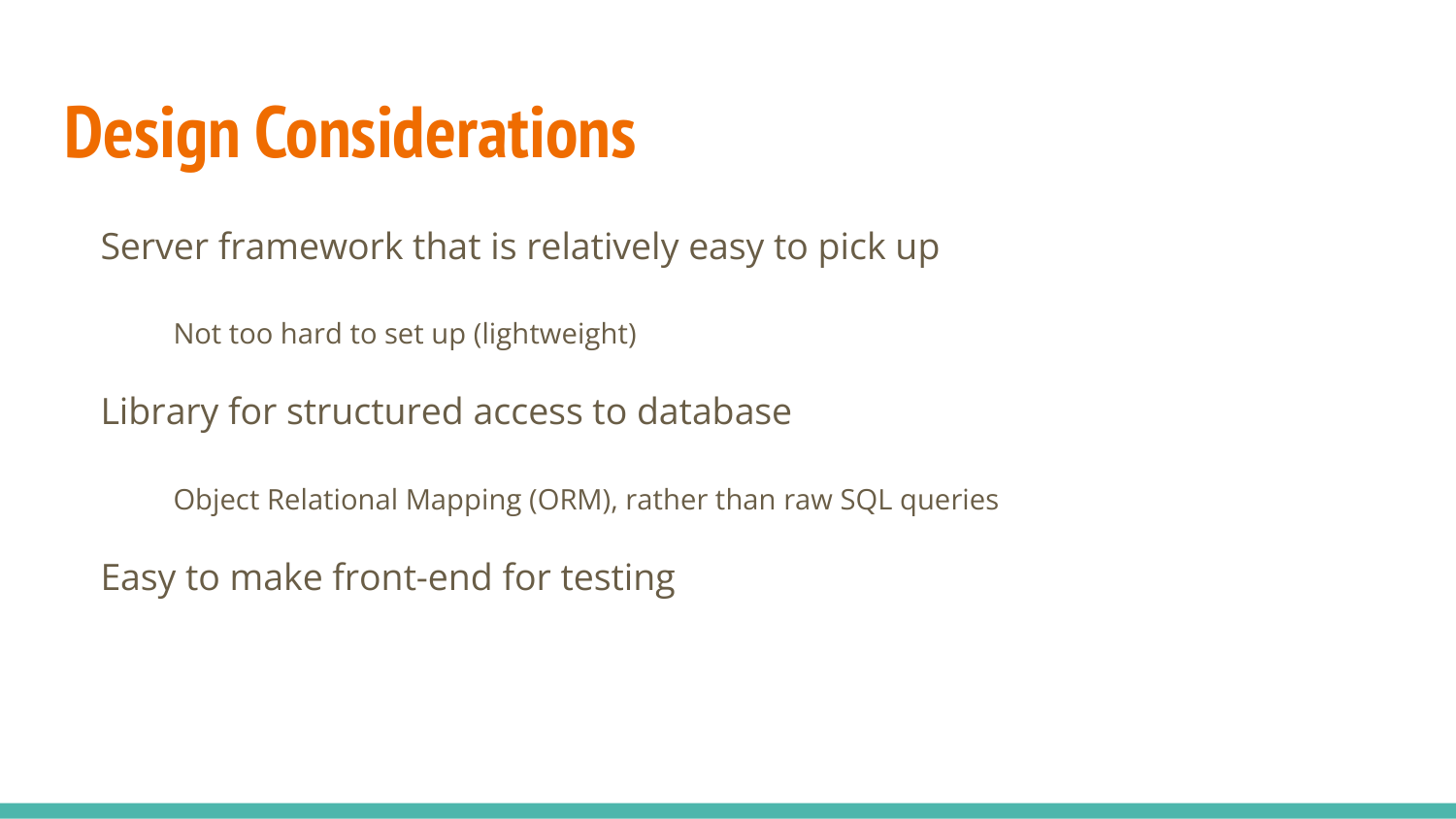

# Design Considerations

Server framework that is relatively easy to pick up
Not too hard to set up (lightweight)
Library for structured access to database
Object Relational Mapping (ORM), rather than raw SQL queries
Easy to make front-end for testing